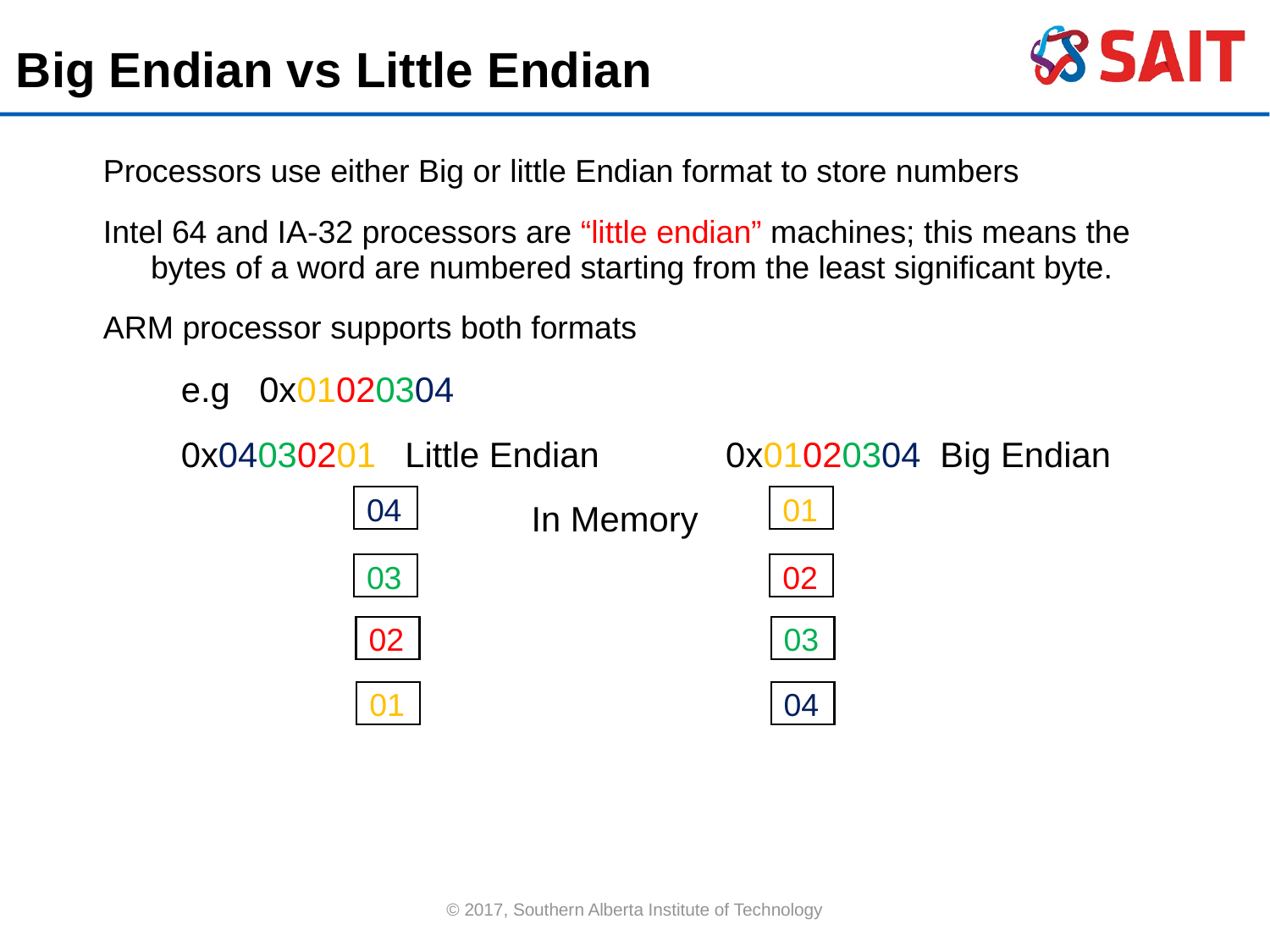

Big Endian vs Little Endian
Processors use either Big or little Endian format to store numbers
Intel 64 and IA-32 processors are “little endian” machines; this means the bytes of a word are numbered starting from the least significant byte.
ARM processor supports both formats
        e.g   0x01020304
        0x04030201   Little Endian             0x01020304  Big Endian
                                            In Memory
04
01
02
03
02
03
01
04